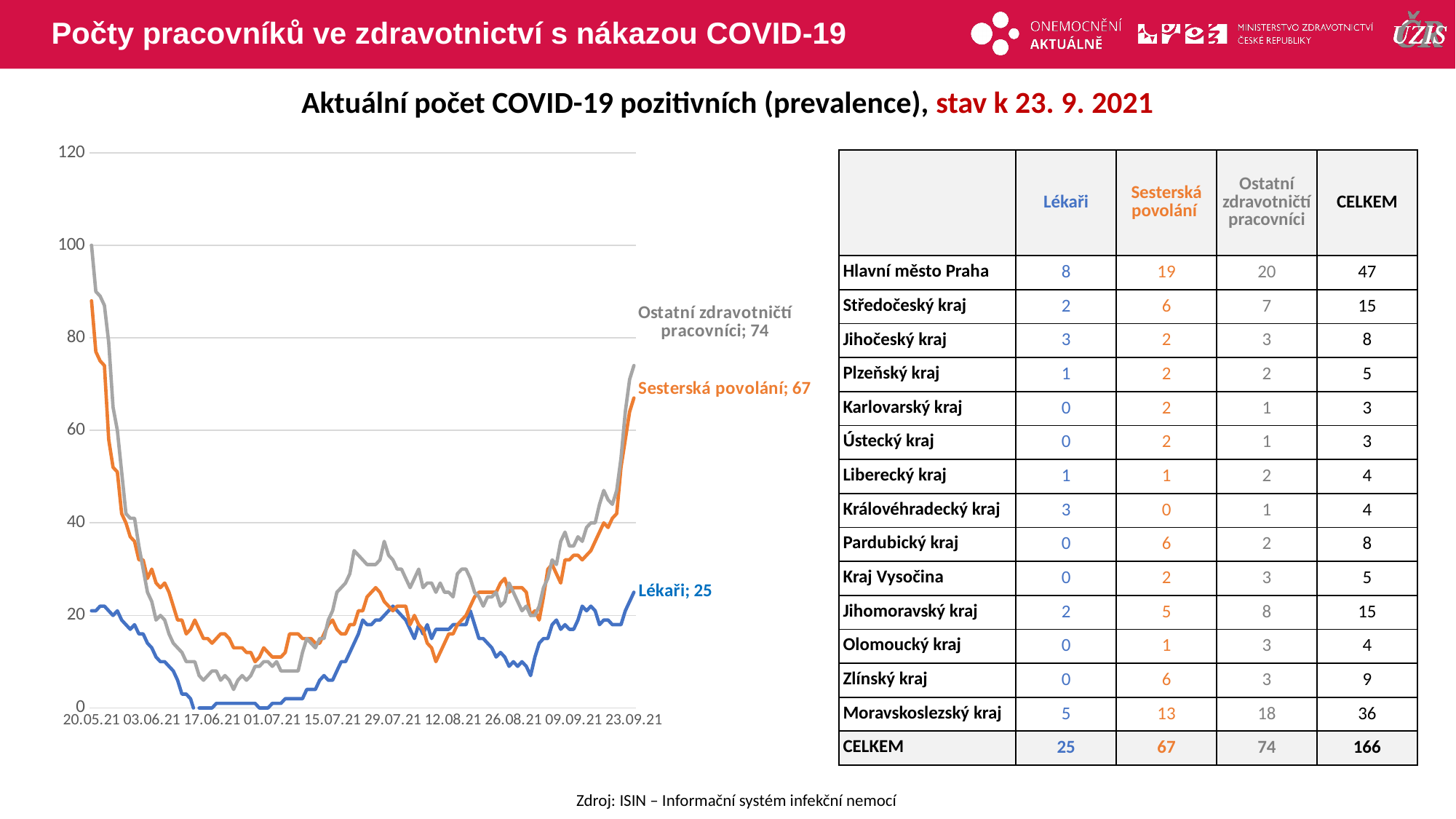

# Počty pracovníků ve zdravotnictví s nákazou COVID-19
Aktuální počet COVID-19 pozitivních (prevalence), stav k 23. 9. 2021

### Chart

| Category | Lékaři | Sesterská povolání | Ostatní zdravotničtí pracovníci |
|---|---|---|---|
| 20.05.21 | 21.0 | 88.0 | 100.0 |
| 21.05.21 | 21.0 | 77.0 | 90.0 |
| 22.05.21 | 22.0 | 75.0 | 89.0 |
| 23.05.21 | 22.0 | 74.0 | 87.0 |
| 24.05.21 | 21.0 | 58.0 | 79.0 |
| 25.05.21 | 20.0 | 52.0 | 65.0 |
| 26.05.21 | 21.0 | 51.0 | 60.0 |
| 27.05.21 | 19.0 | 42.0 | 51.0 |
| 28.05.21 | 18.0 | 40.0 | 42.0 |
| 29.05.21 | 17.0 | 37.0 | 41.0 |
| 30.05.21 | 18.0 | 36.0 | 41.0 |
| 31.05.21 | 16.0 | 32.0 | 35.0 |
| 01.06.21 | 16.0 | 32.0 | 30.0 |
| 02.06.21 | 14.0 | 28.0 | 25.0 |
| 03.06.21 | 13.0 | 30.0 | 23.0 |
| 04.06.21 | 11.0 | 27.0 | 19.0 |
| 05.06.21 | 10.0 | 26.0 | 20.0 |
| 06.06.21 | 10.0 | 27.0 | 19.0 |
| 07.06.21 | 9.0 | 25.0 | 16.0 |
| 08.06.21 | 8.0 | 22.0 | 14.0 |
| 09.06.21 | 6.0 | 19.0 | 13.0 |
| 10.06.21 | 3.0 | 19.0 | 12.0 |
| 11.06.21 | 3.0 | 16.0 | 10.0 |
| 12.06.21 | 2.0 | 17.0 | 10.0 |
| 13.06.21 | -1.0 | 19.0 | 10.0 |
| 14.06.21 | 0.0 | 17.0 | 7.0 |
| 15.06.21 | 0.0 | 15.0 | 6.0 |
| 16.06.21 | 0.0 | 15.0 | 7.0 |
| 17.06.21 | 0.0 | 14.0 | 8.0 |
| 18.06.21 | 1.0 | 15.0 | 8.0 |
| 19.06.21 | 1.0 | 16.0 | 6.0 |
| 20.06.21 | 1.0 | 16.0 | 7.0 |
| 21.06.21 | 1.0 | 15.0 | 6.0 |
| 22.06.21 | 1.0 | 13.0 | 4.0 |
| 23.06.21 | 1.0 | 13.0 | 6.0 |
| 24.06.21 | 1.0 | 13.0 | 7.0 |
| 25.06.21 | 1.0 | 12.0 | 6.0 |
| 26.06.21 | 1.0 | 12.0 | 7.0 |
| 27.06.21 | 1.0 | 10.0 | 9.0 |
| 28.06.21 | 0.0 | 11.0 | 9.0 |
| 29.06.21 | 0.0 | 13.0 | 10.0 |
| 30.06.21 | 0.0 | 12.0 | 10.0 |
| 01.07.21 | 1.0 | 11.0 | 9.0 |
| 02.07.21 | 1.0 | 11.0 | 10.0 |
| 03.07.21 | 1.0 | 11.0 | 8.0 |
| 04.07.21 | 2.0 | 12.0 | 8.0 |
| 05.07.21 | 2.0 | 16.0 | 8.0 |
| 06.07.21 | 2.0 | 16.0 | 8.0 |
| 07.07.21 | 2.0 | 16.0 | 8.0 |
| 08.07.21 | 2.0 | 15.0 | 12.0 |
| 09.07.21 | 4.0 | 15.0 | 15.0 |
| 10.07.21 | 4.0 | 15.0 | 14.0 |
| 11.07.21 | 4.0 | 14.0 | 13.0 |
| 12.07.21 | 6.0 | 14.0 | 15.0 |
| 13.07.21 | 7.0 | 16.0 | 15.0 |
| 14.07.21 | 6.0 | 18.0 | 19.0 |
| 15.07.21 | 6.0 | 19.0 | 21.0 |
| 16.07.21 | 8.0 | 17.0 | 25.0 |
| 17.07.21 | 10.0 | 16.0 | 26.0 |
| 18.07.21 | 10.0 | 16.0 | 27.0 |
| 19.07.21 | 12.0 | 18.0 | 29.0 |
| 20.07.21 | 14.0 | 18.0 | 34.0 |
| 21.07.21 | 16.0 | 21.0 | 33.0 |
| 22.07.21 | 19.0 | 21.0 | 32.0 |
| 23.07.21 | 18.0 | 24.0 | 31.0 |
| 24.07.21 | 18.0 | 25.0 | 31.0 |
| 25.07.21 | 19.0 | 26.0 | 31.0 |
| 26.07.21 | 19.0 | 25.0 | 32.0 |
| 27.07.21 | 20.0 | 23.0 | 36.0 |
| 28.07.21 | 21.0 | 22.0 | 33.0 |
| 29.07.21 | 22.0 | 21.0 | 32.0 |
| 30.07.21 | 21.0 | 22.0 | 30.0 |
| 31.07.21 | 20.0 | 22.0 | 30.0 |
| 01.08.21 | 19.0 | 22.0 | 28.0 |
| 02.08.21 | 17.0 | 18.0 | 26.0 |
| 03.08.21 | 15.0 | 20.0 | 28.0 |
| 04.08.21 | 18.0 | 18.0 | 30.0 |
| 05.08.21 | 16.0 | 17.0 | 26.0 |
| 06.08.21 | 18.0 | 14.0 | 27.0 |
| 07.08.21 | 15.0 | 13.0 | 27.0 |
| 08.08.21 | 17.0 | 10.0 | 25.0 |
| 09.08.21 | 17.0 | 12.0 | 27.0 |
| 10.08.21 | 17.0 | 14.0 | 25.0 |
| 11.08.21 | 17.0 | 16.0 | 25.0 |
| 12.08.21 | 18.0 | 16.0 | 24.0 |
| 13.08.21 | 18.0 | 18.0 | 29.0 |
| 14.08.21 | 18.0 | 19.0 | 30.0 |
| 15.08.21 | 18.0 | 20.0 | 30.0 |
| 16.08.21 | 21.0 | 22.0 | 28.0 |
| 17.08.21 | 18.0 | 24.0 | 25.0 |
| 18.08.21 | 15.0 | 25.0 | 24.0 |
| 19.08.21 | 15.0 | 25.0 | 22.0 |
| 20.08.21 | 14.0 | 25.0 | 24.0 |
| 21.08.21 | 13.0 | 25.0 | 24.0 |
| 22.08.21 | 11.0 | 25.0 | 25.0 |
| 23.08.21 | 12.0 | 27.0 | 22.0 |
| 24.08.21 | 11.0 | 28.0 | 23.0 |
| 25.08.21 | 9.0 | 25.0 | 27.0 |
| 26.08.21 | 10.0 | 26.0 | 25.0 |
| 27.08.21 | 9.0 | 26.0 | 23.0 |
| 28.08.21 | 10.0 | 26.0 | 21.0 |
| 29.08.21 | 9.0 | 25.0 | 22.0 |
| 30.08.21 | 7.0 | 20.0 | 20.0 |
| 31.08.21 | 11.0 | 21.0 | 20.0 |
| 01.09.21 | 14.0 | 19.0 | 22.0 |
| 02.09.21 | 15.0 | 24.0 | 26.0 |
| 03.09.21 | 15.0 | 30.0 | 28.0 |
| 04.09.21 | 18.0 | 31.0 | 32.0 |
| 05.09.21 | 19.0 | 29.0 | 31.0 |
| 06.09.21 | 17.0 | 27.0 | 36.0 |
| 07.09.21 | 18.0 | 32.0 | 38.0 |
| 08.09.21 | 17.0 | 32.0 | 35.0 |
| 09.09.21 | 17.0 | 33.0 | 35.0 |
| 10.09.21 | 19.0 | 33.0 | 37.0 |
| 11.09.21 | 22.0 | 32.0 | 36.0 |
| 12.09.21 | 21.0 | 33.0 | 39.0 |
| 13.09.21 | 22.0 | 34.0 | 40.0 |
| 14.09.21 | 21.0 | 36.0 | 40.0 |
| 15.09.21 | 18.0 | 38.0 | 44.0 |
| 16.09.21 | 19.0 | 40.0 | 47.0 |
| 17.09.21 | 19.0 | 39.0 | 45.0 |
| 18.09.21 | 18.0 | 41.0 | 44.0 |
| 19.09.21 | 18.0 | 42.0 | 47.0 |
| 20.09.21 | 18.0 | 52.0 | 54.0 |
| 21.09.21 | 21.0 | 58.0 | 64.0 |
| 22.09.21 | 23.0 | 64.0 | 71.0 |
| 23.09.21 | 25.0 | 67.0 | 74.0 |
|  | Lékaři | Sesterská povolání | Ostatní zdravotničtí pracovníci | CELKEM |
| --- | --- | --- | --- | --- |
| Hlavní město Praha | 8 | 19 | 20 | 47 |
| Středočeský kraj | 2 | 6 | 7 | 15 |
| Jihočeský kraj | 3 | 2 | 3 | 8 |
| Plzeňský kraj | 1 | 2 | 2 | 5 |
| Karlovarský kraj | 0 | 2 | 1 | 3 |
| Ústecký kraj | 0 | 2 | 1 | 3 |
| Liberecký kraj | 1 | 1 | 2 | 4 |
| Královéhradecký kraj | 3 | 0 | 1 | 4 |
| Pardubický kraj | 0 | 6 | 2 | 8 |
| Kraj Vysočina | 0 | 2 | 3 | 5 |
| Jihomoravský kraj | 2 | 5 | 8 | 15 |
| Olomoucký kraj | 0 | 1 | 3 | 4 |
| Zlínský kraj | 0 | 6 | 3 | 9 |
| Moravskoslezský kraj | 5 | 13 | 18 | 36 |
| CELKEM | 25 | 67 | 74 | 166 |
Zdroj: ISIN – Informační systém infekční nemocí